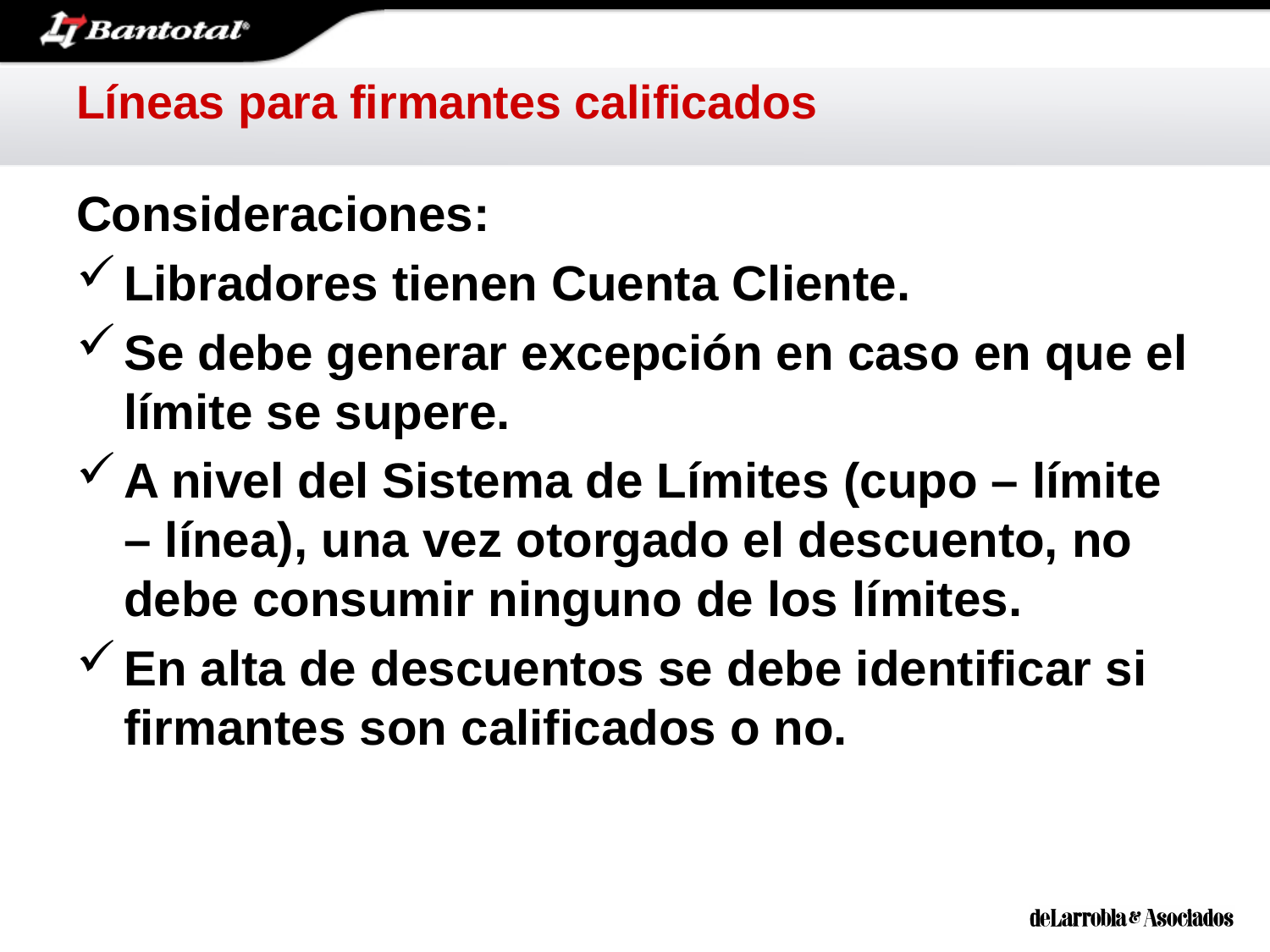

# Líneas para firmantes calificados
Consideraciones:
Libradores tienen Cuenta Cliente.
Se debe generar excepción en caso en que el límite se supere.
A nivel del Sistema de Límites (cupo – límite – línea), una vez otorgado el descuento, no debe consumir ninguno de los límites.
En alta de descuentos se debe identificar si firmantes son calificados o no.